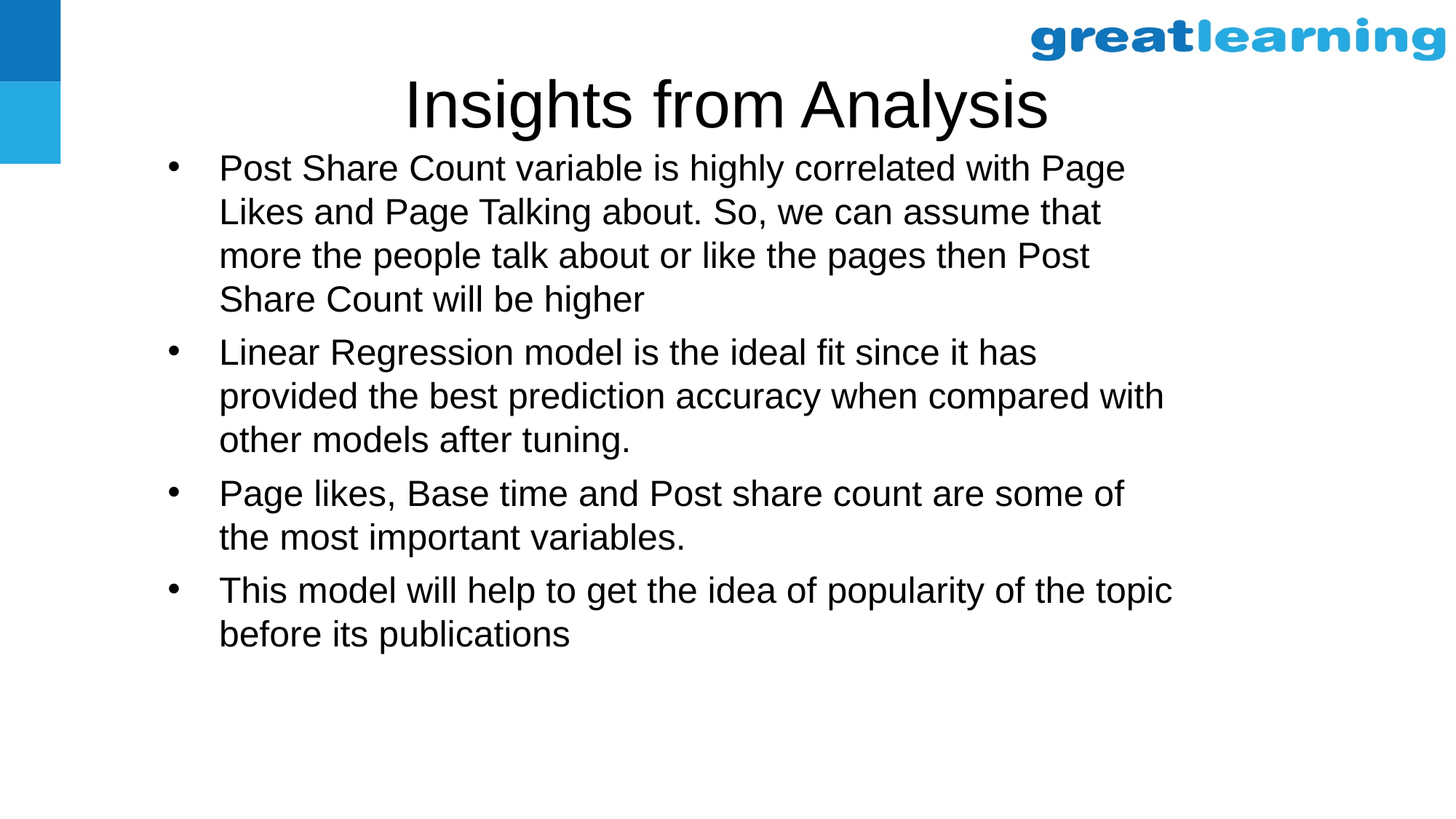

# Insights from Analysis
Post Share Count variable is highly correlated with Page Likes and Page Talking about. So, we can assume that more the people talk about or like the pages then Post Share Count will be higher
Linear Regression model is the ideal fit since it has provided the best prediction accuracy when compared with other models after tuning.
Page likes, Base time and Post share count are some of the most important variables.
This model will help to get the idea of popularity of the topic before its publications